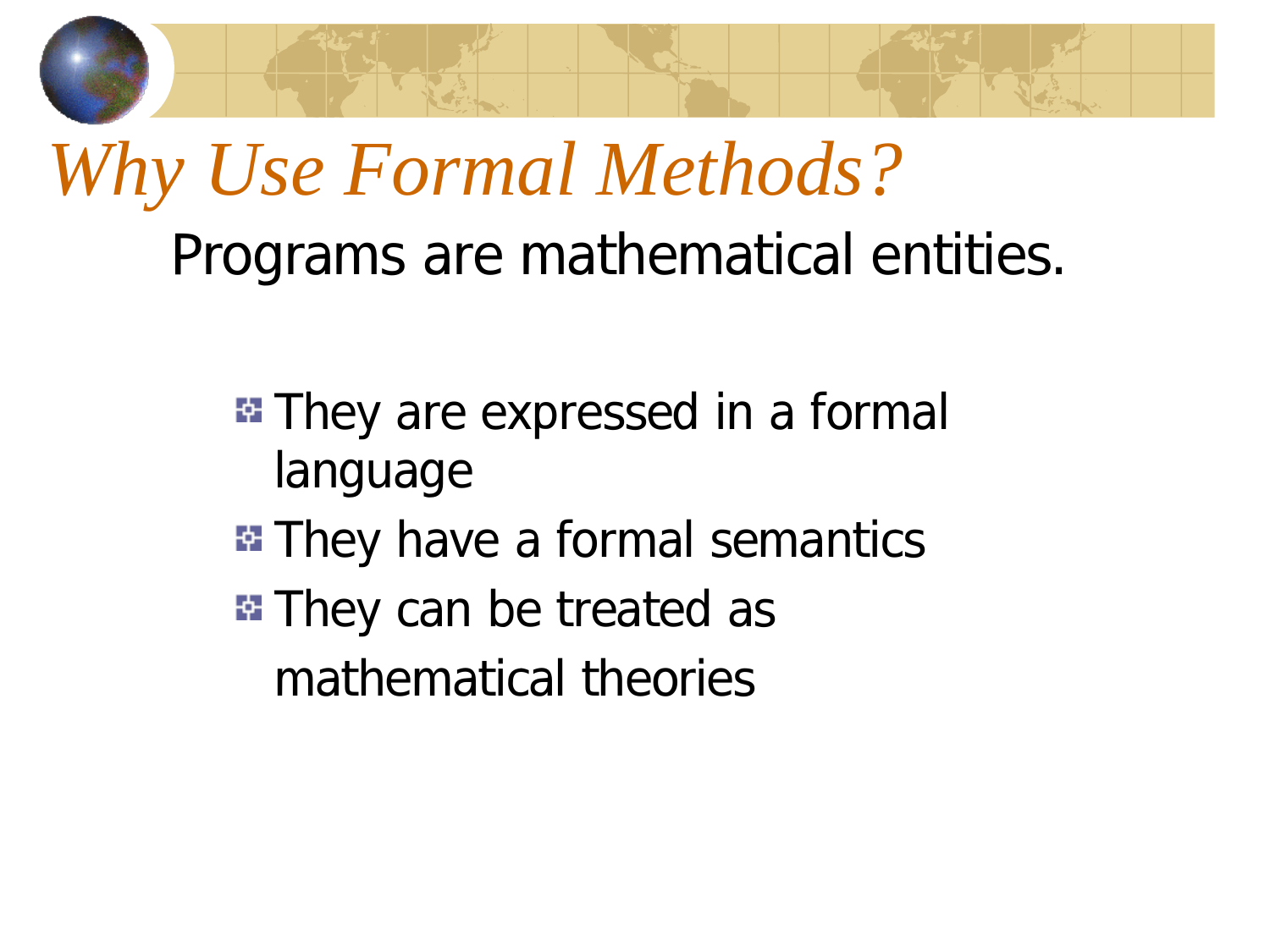

# Why Use Formal Methods?
Programs are mathematical entities.

They are expressed in a formal language
They have a formal semantics
They can be treated as
	mathematical theories